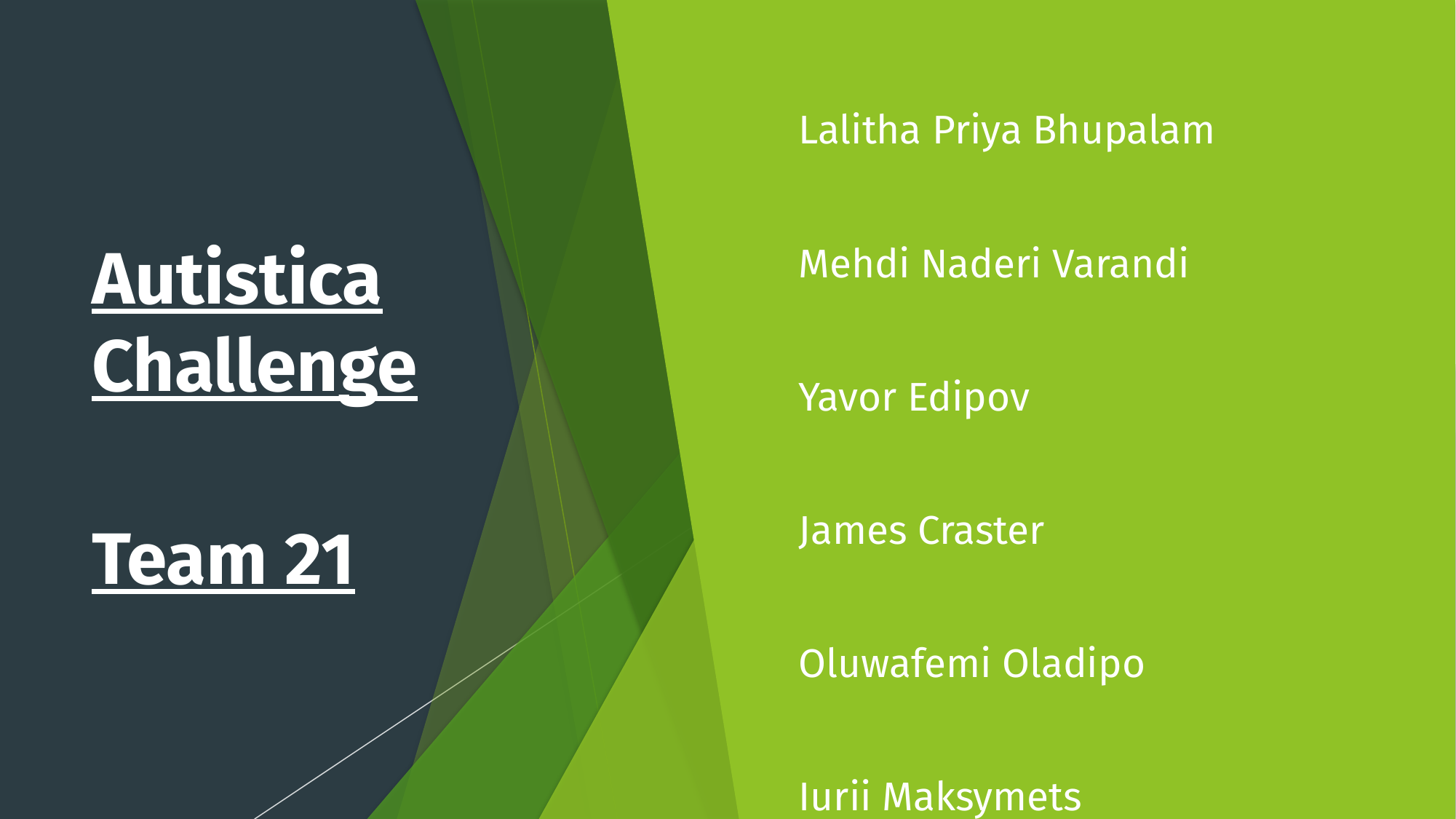

Lalitha Priya Bhupalam
Mehdi Naderi Varandi
Yavor Edipov
James Craster
Oluwafemi Oladipo
Iurii Maksymets

Autistica Challenge

Team 21